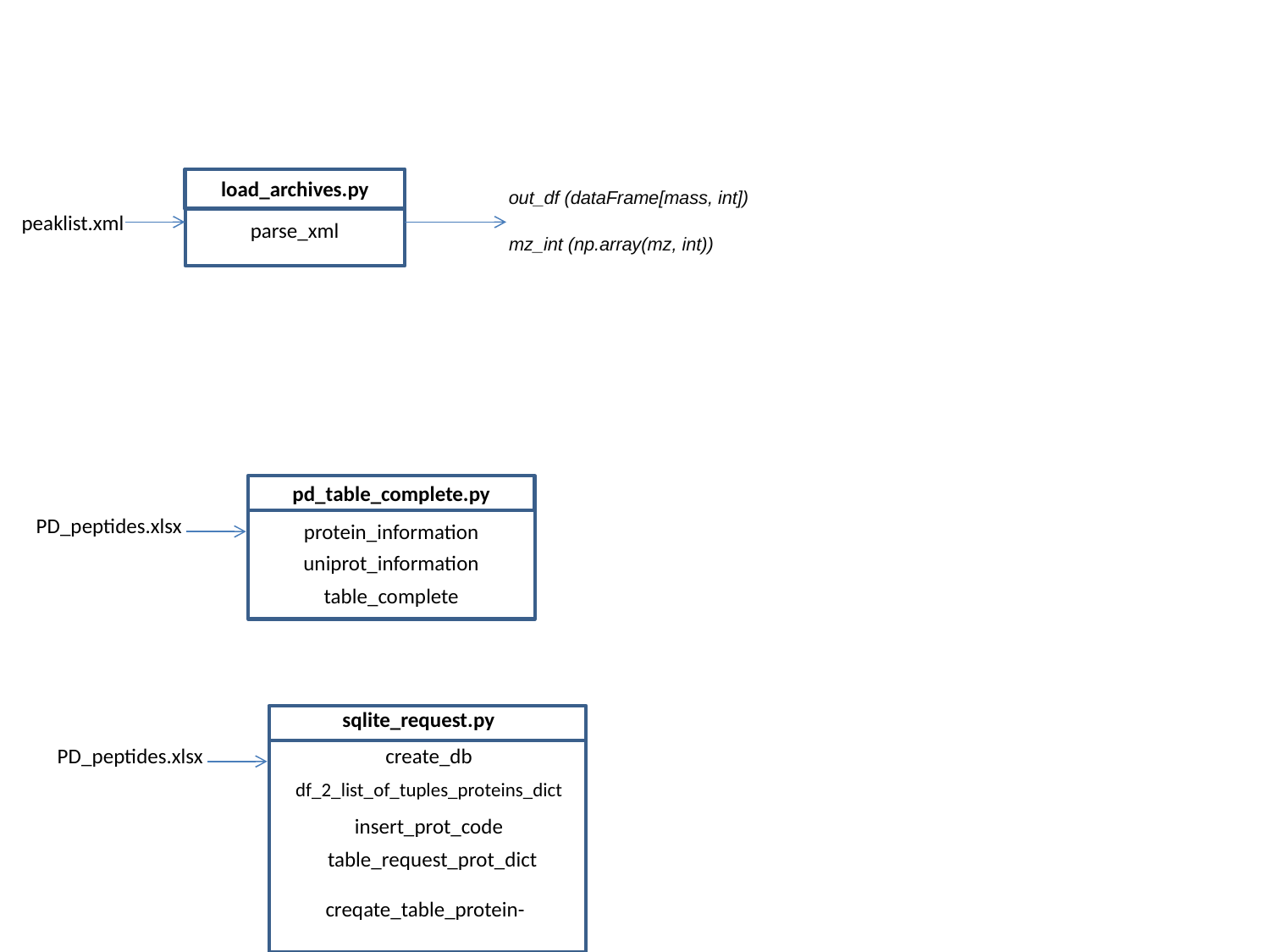

load_archives.py
out_df (dataFrame[mass, int])
peaklist.xml
parse_xml
mz_int (np.array(mz, int))

pd_table_complete.py
PD_peptides.xlsx
protein_information
uniprot_information
table_complete

sqlite_request.py
PD_peptides.xlsx
create_db
df_2_list_of_tuples_proteins_dict
insert_prot_code
table_request_prot_dict
creqate_table_protein-